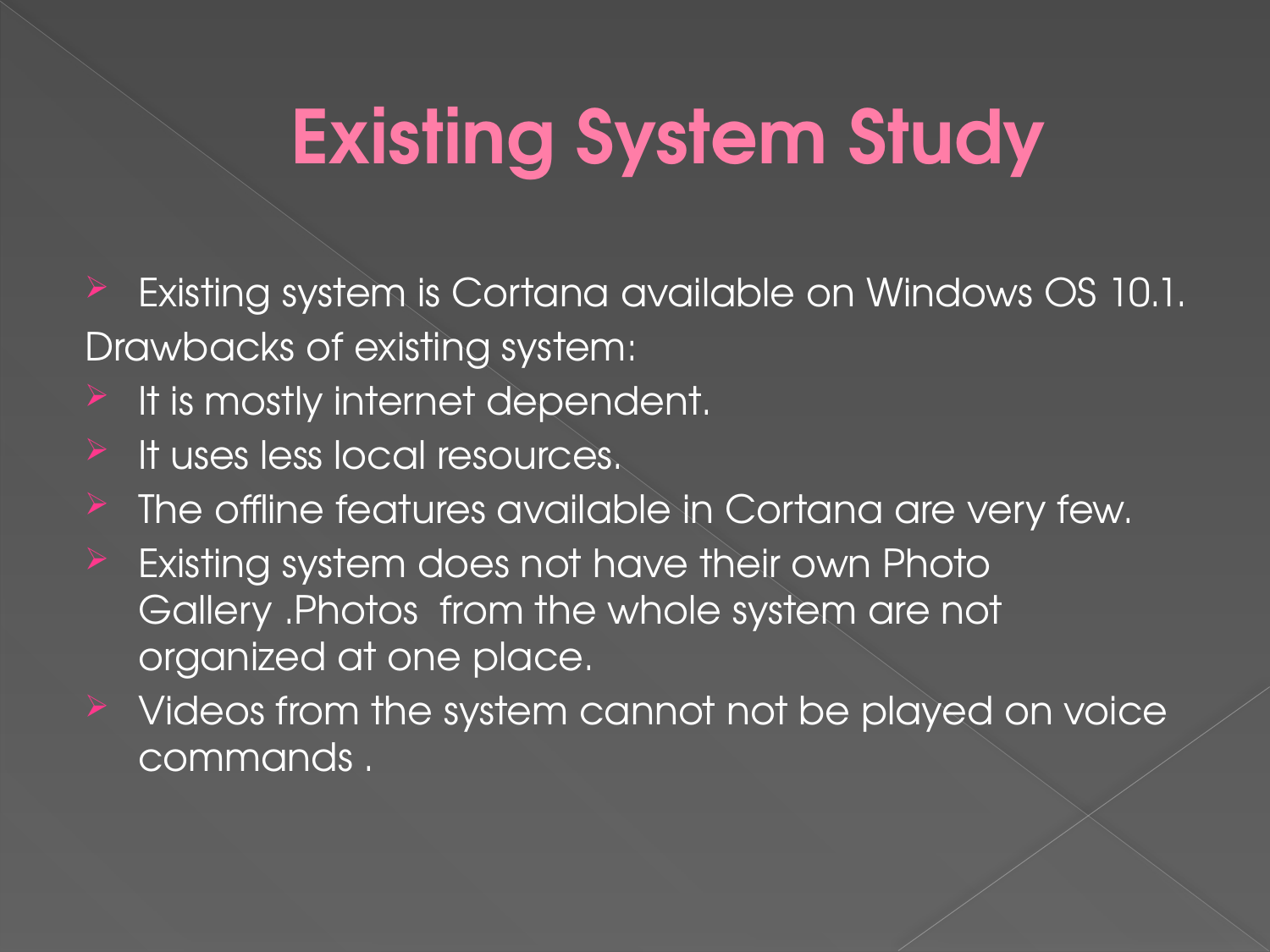

# Existing System Study
Existing system is Cortana available on Windows OS 10.1.
Drawbacks of existing system:
It is mostly internet dependent.
It uses less local resources.
The offline features available in Cortana are very few.
Existing system does not have their own Photo Gallery .Photos  from the whole system are not organized at one place.
Videos from the system cannot not be played on voice commands .